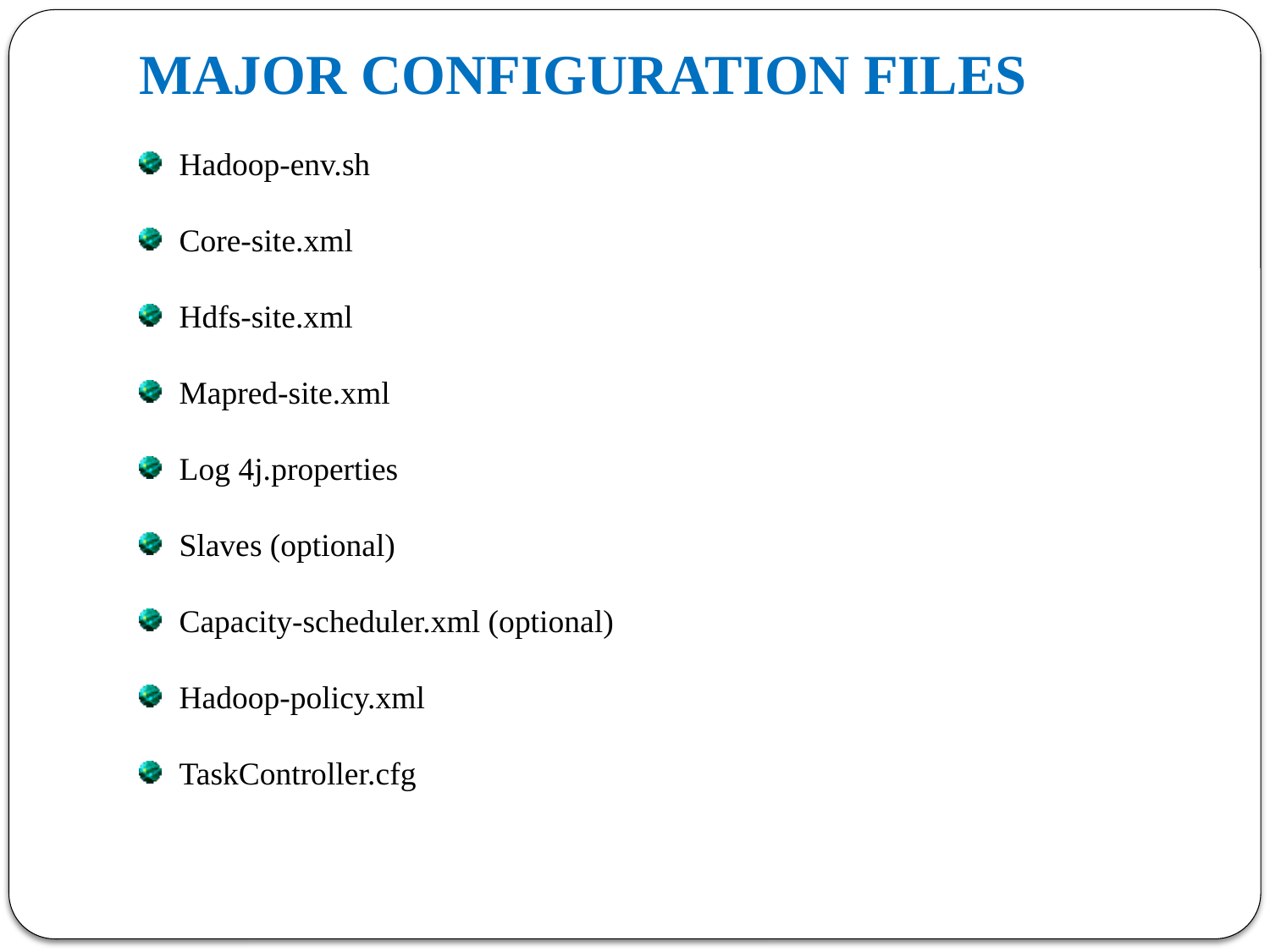

MAJOR CONFIGURATION FILES
Hadoop-env.sh

Core-site.xml

Hdfs-site.xml

Mapred-site.xml

Log 4j.properties

Slaves (optional)

Capacity-scheduler.xml (optional)

Hadoop-policy.xml

TaskController.cfg